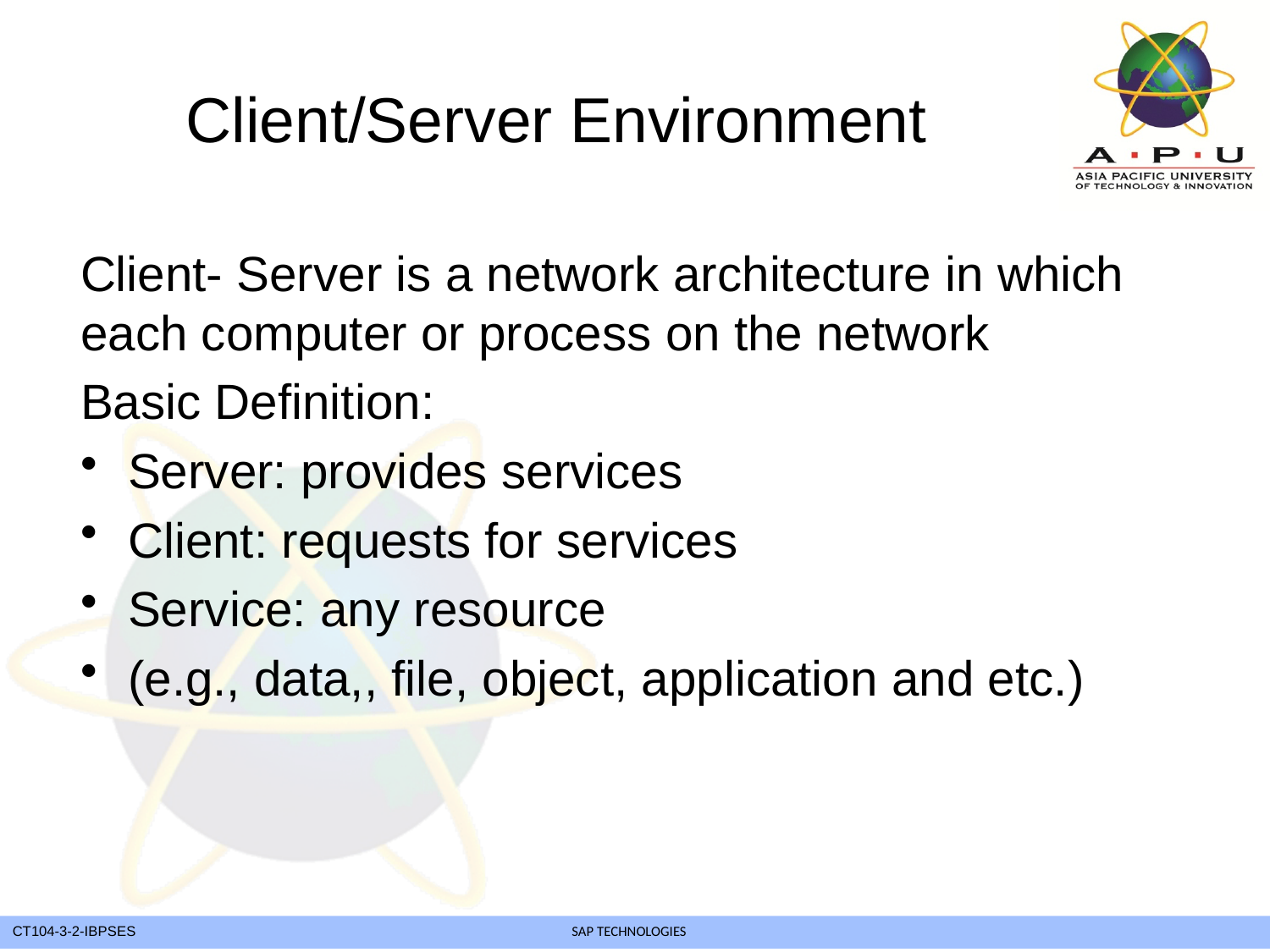

# Client/Server Environment
Client- Server is a network architecture in which each computer or process on the network
Basic Definition:
Server: provides services
Client: requests for services
Service: any resource
(e.g., data,, file, object, application and etc.)